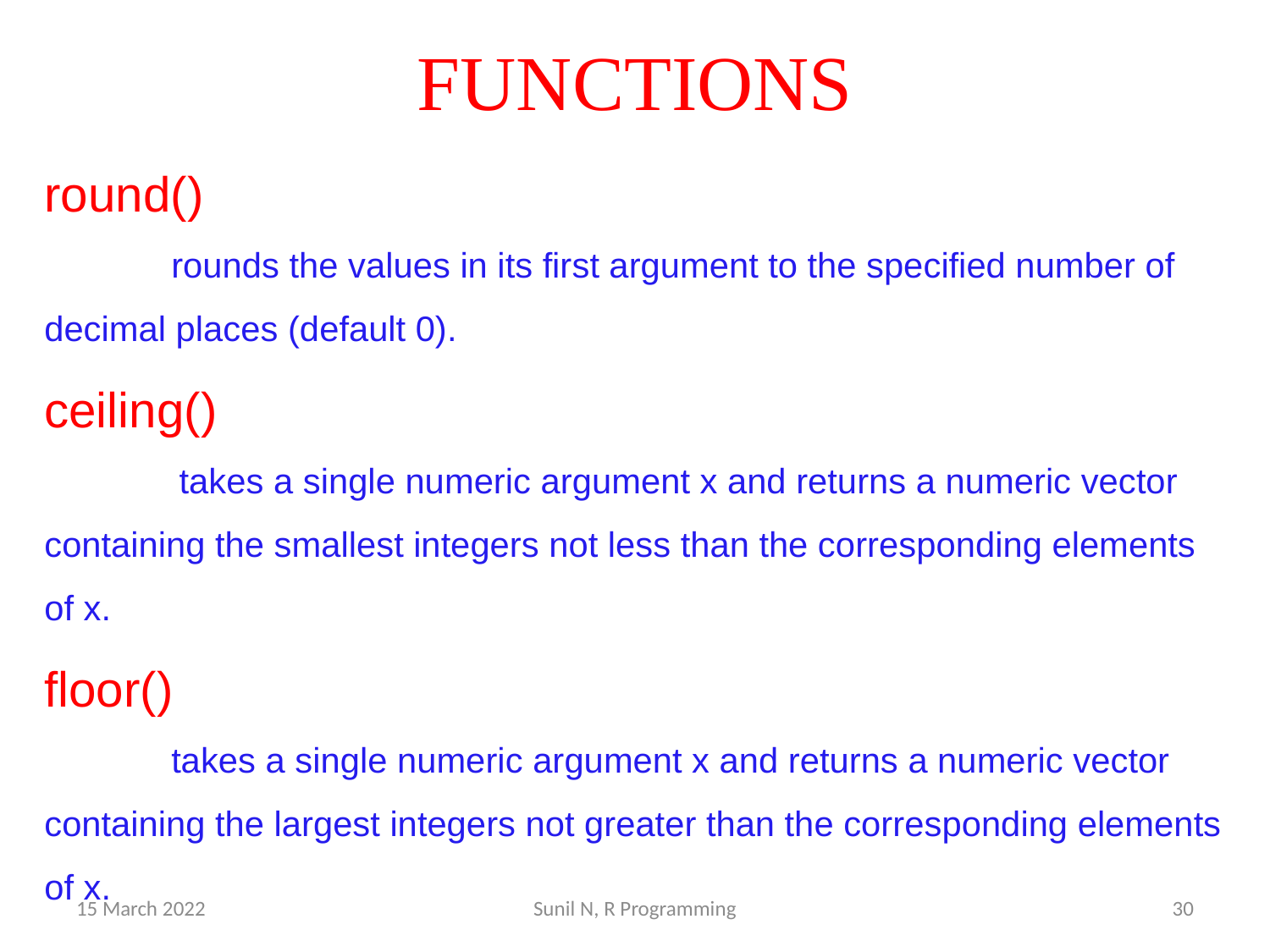

# FUNCTIONS
round()
	rounds the values in its first argument to the specified number of decimal places (default 0).
ceiling()
	 takes a single numeric argument x and returns a numeric vector containing the smallest integers not less than the corresponding elements of x.
floor()
 	takes a single numeric argument x and returns a numeric vector containing the largest integers not greater than the corresponding elements of x.

15 March 2022
Sunil N, R Programming
30